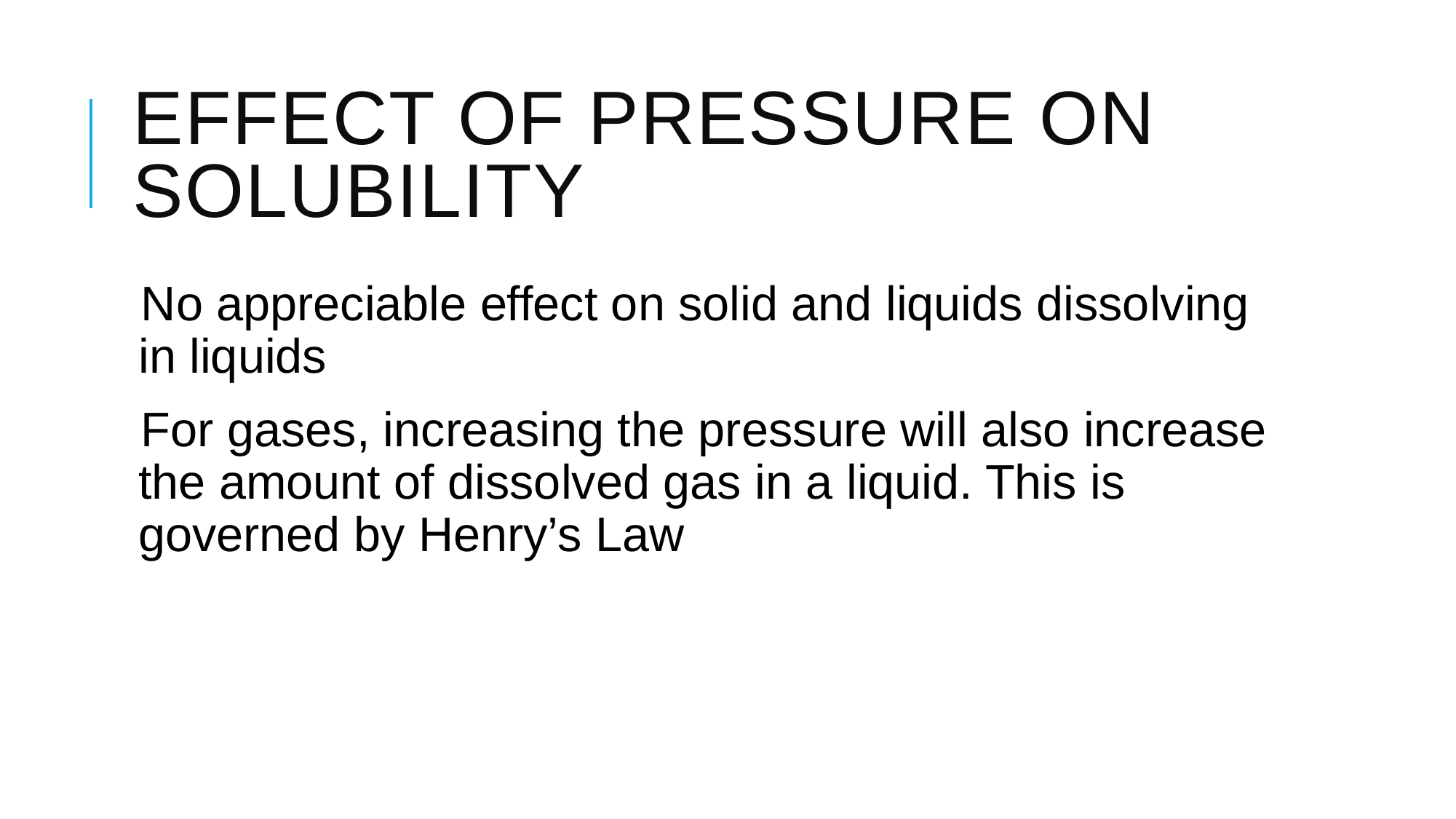

# Effect of pressure on solubility
No appreciable effect on solid and liquids dissolving in liquids
For gases, increasing the pressure will also increase the amount of dissolved gas in a liquid. This is governed by Henry’s Law